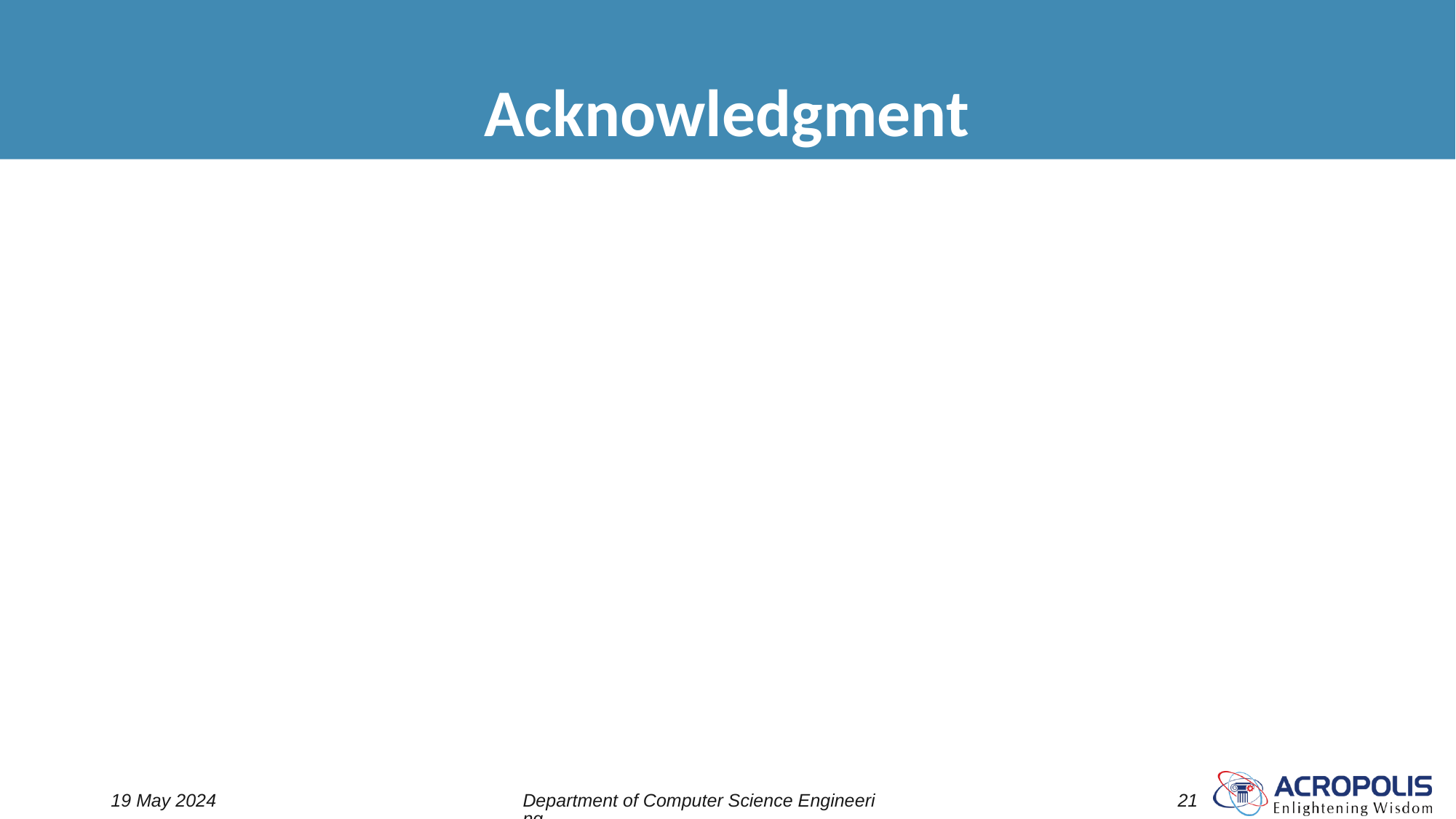

# Acknowledgment

19 May 2024
Department of Computer Science Engineering
21